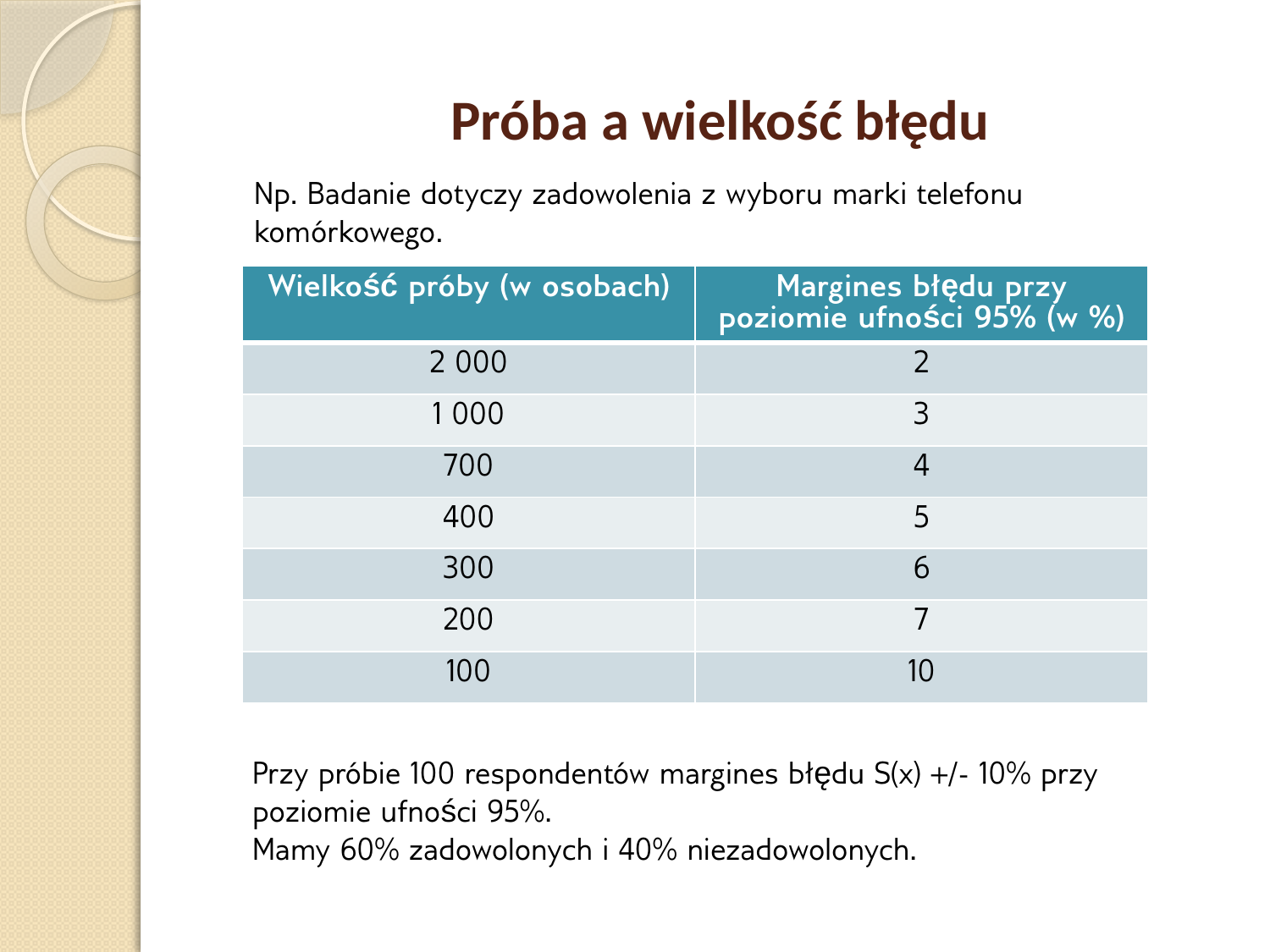

# Próba a wielkość błędu
Np. Badanie dotyczy zadowolenia z wyboru marki telefonu komórkowego.

| Wielkość próby (w osobach) | Margines błędu przy poziomie ufności 95% (w %) |
| --- | --- |
| 2 000 | 2 |
| 1 000 | 3 |
| 700 | 4 |
| 400 | 5 |
| 300 | 6 |
| 200 | 7 |
| 100 | 10 |
Przy próbie 100 respondentów margines błędu S(x) +/- 10% przy poziomie ufności 95%.
Mamy 60% zadowolonych i 40% niezadowolonych.